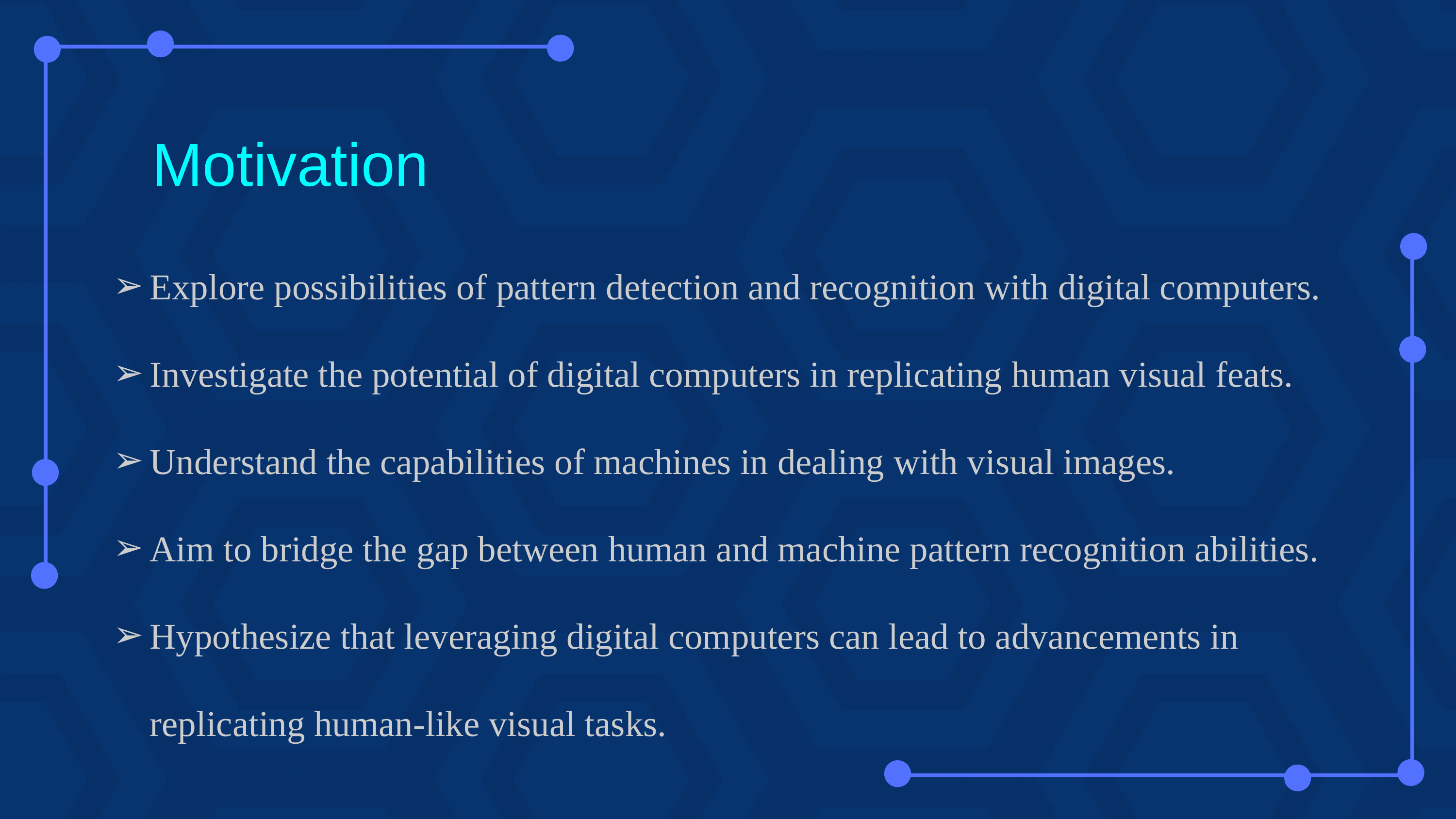

Motivation
Explore possibilities of pattern detection and recognition with digital computers.
Investigate the potential of digital computers in replicating human visual feats.
Understand the capabilities of machines in dealing with visual images.
Aim to bridge the gap between human and machine pattern recognition abilities.
Hypothesize that leveraging digital computers can lead to advancements in replicating human-like visual tasks.